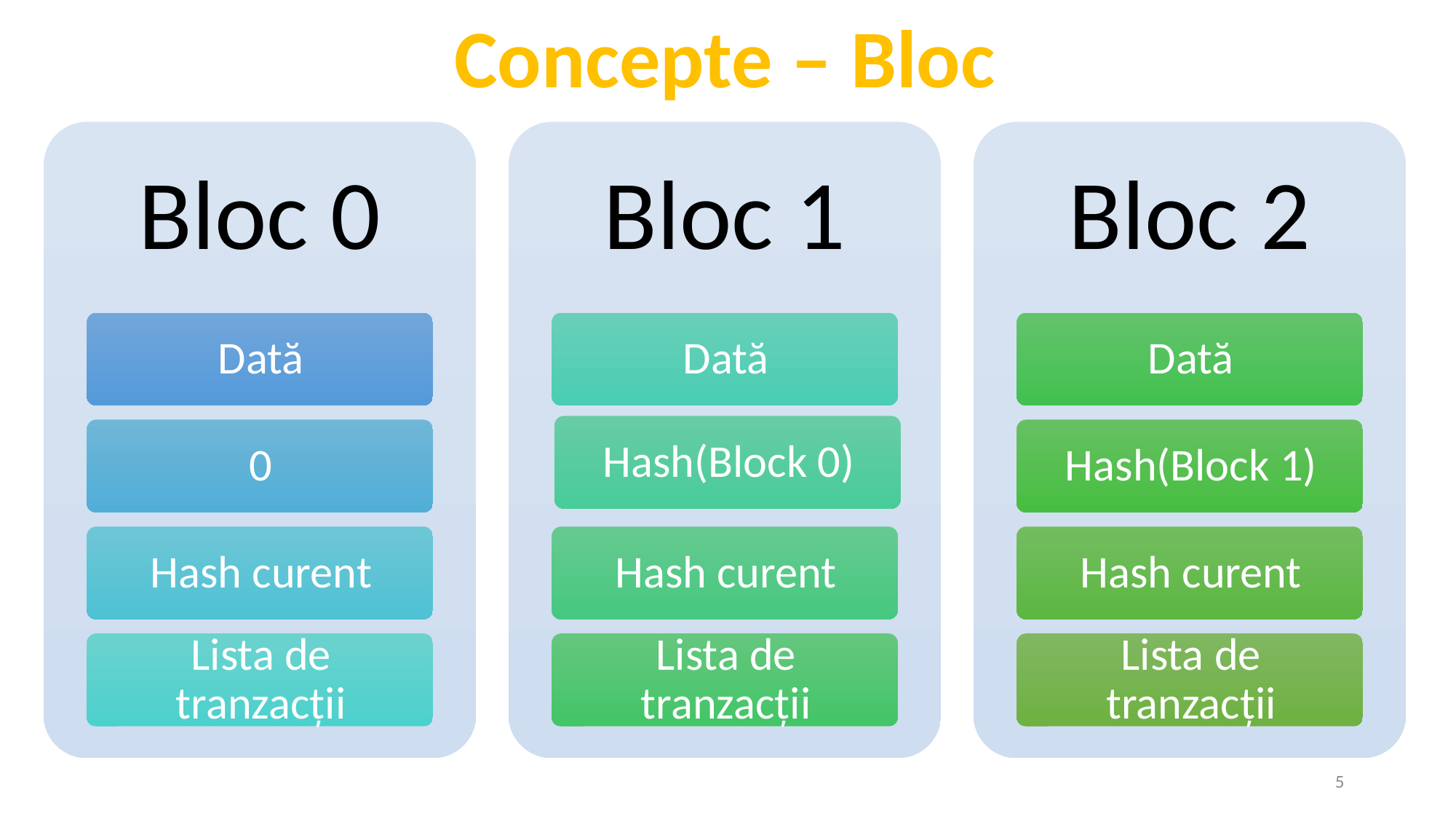

Concepte – Bloc
Bloc 0
Dată
0
Hash curent
Lista de tranzacții
Bloc 1
Dată
Hash(Block 0)
Hash curent
Lista de tranzacții
Bloc 2
Dată
Hash(Block 1)
Hash curent
Lista de tranzacții
5